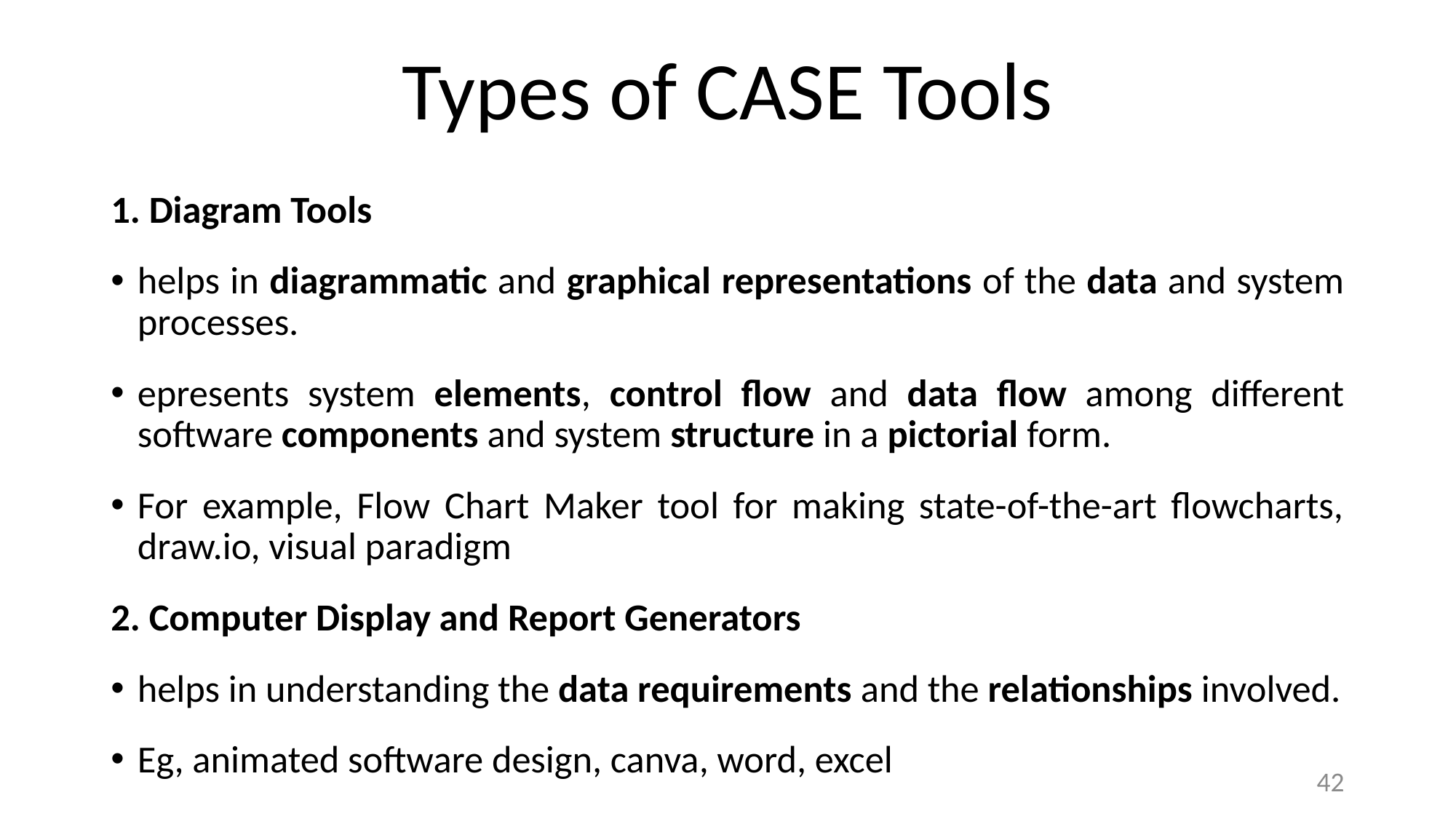

# Types of CASE Tools
1. Diagram Tools
helps in diagrammatic and graphical representations of the data and system processes.
epresents system elements, control flow and data flow among different software components and system structure in a pictorial form.
For example, Flow Chart Maker tool for making state-of-the-art flowcharts, draw.io, visual paradigm
2. Computer Display and Report Generators
helps in understanding the data requirements and the relationships involved.
Eg, animated software design, canva, word, excel
42